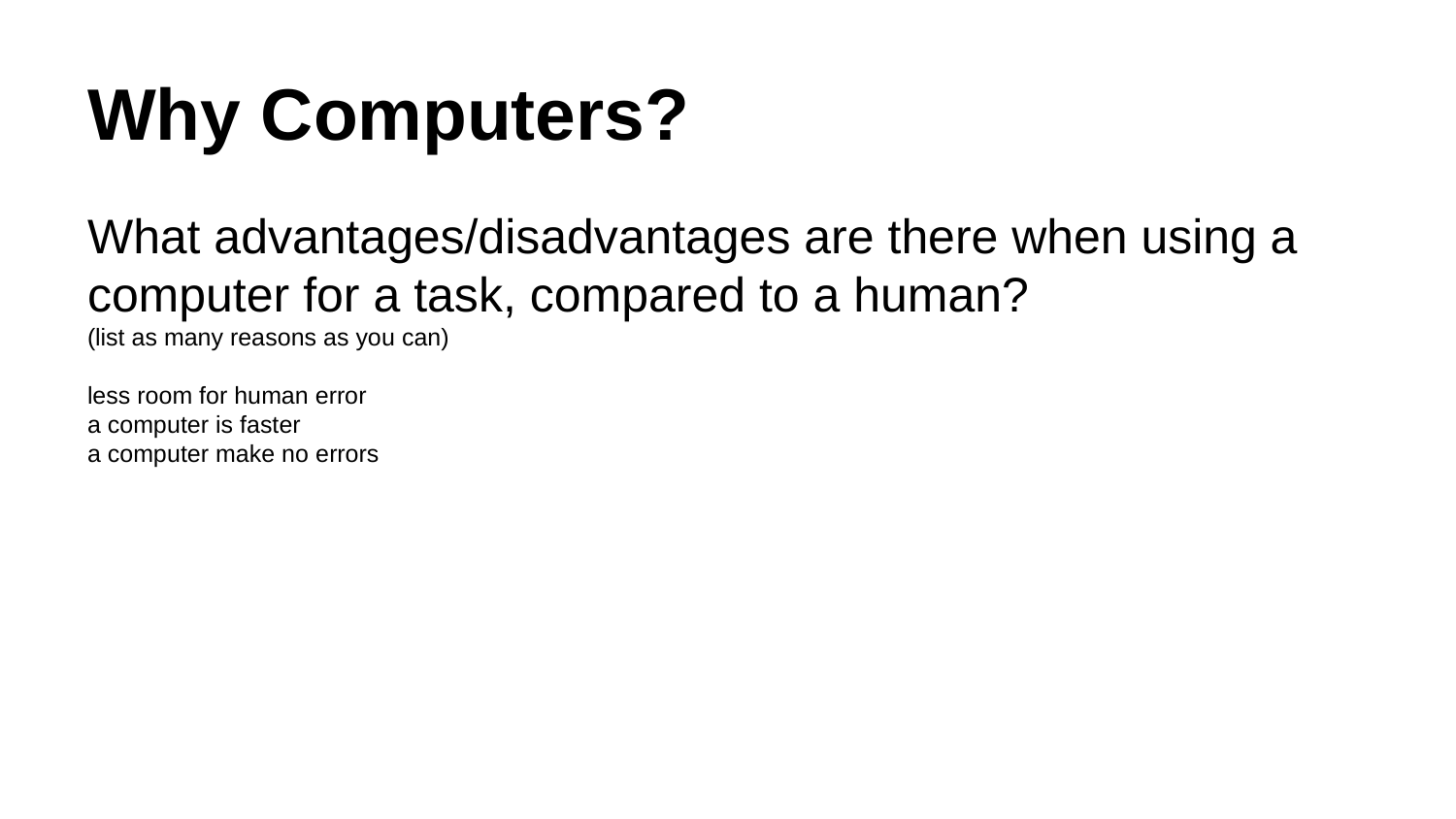

# Why Computers?
What advantages/disadvantages are there when using a computer for a task, compared to a human?
(list as many reasons as you can)

less room for human error
a computer is faster
a computer make no errors